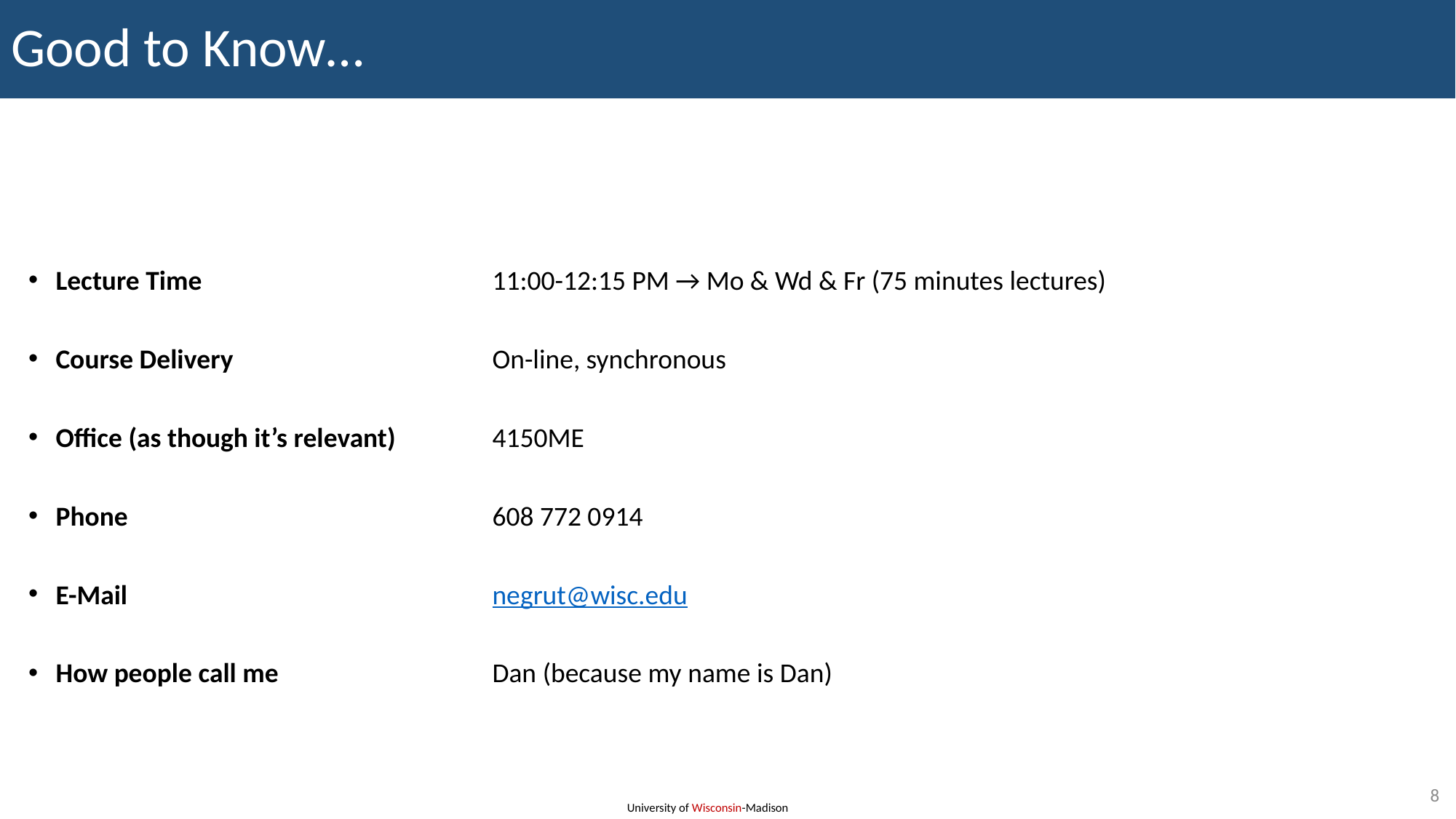

# Good to Know…

Lecture Time			11:00-12:15 PM → Mo & Wd & Fr (75 minutes lectures)

Course Delivery			On-line, synchronous

Office (as though it’s relevant)	4150ME

Phone				608 772 0914

E-Mail				negrut@wisc.edu

How people call me		Dan (because my name is Dan)

8